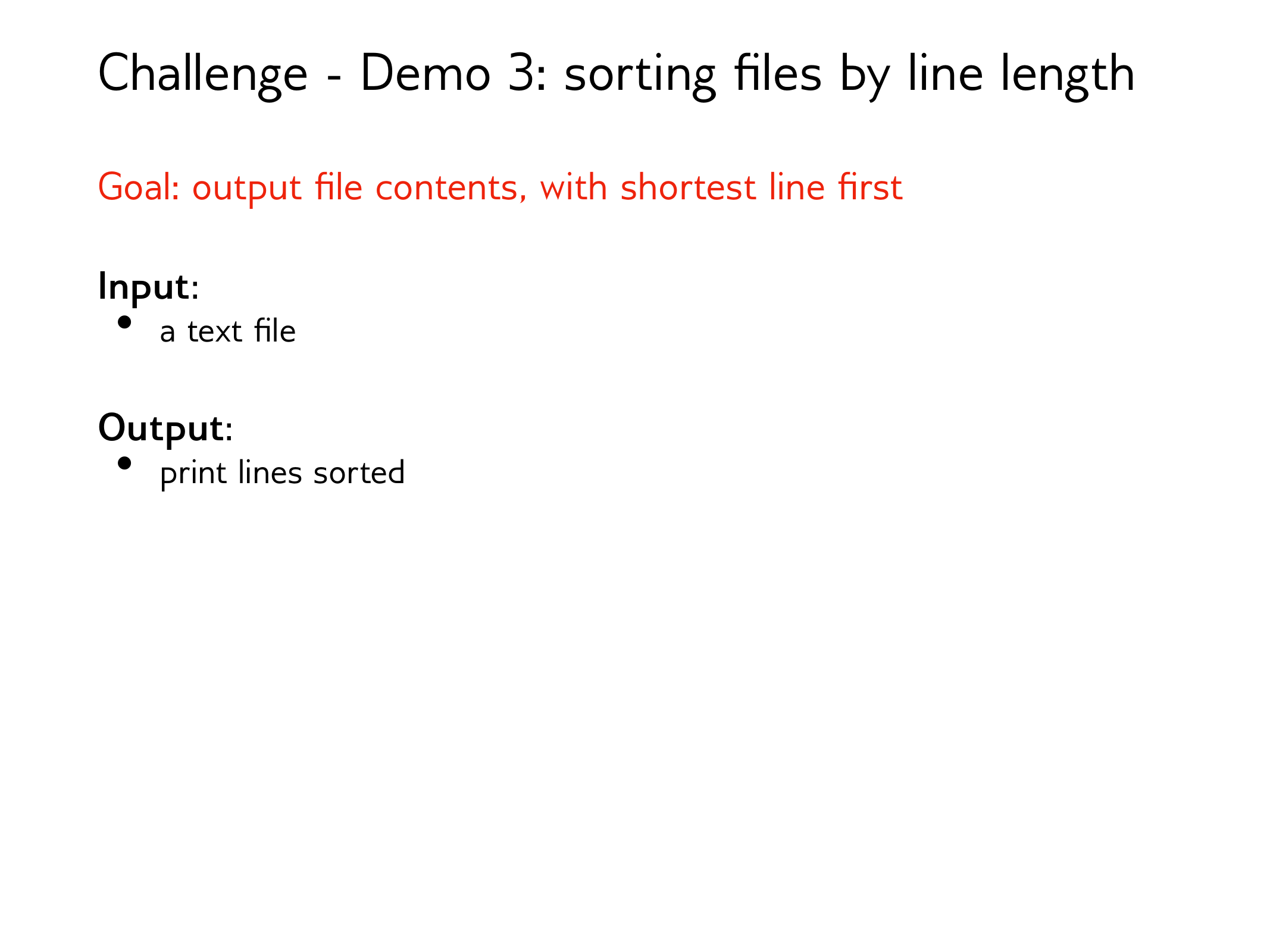

# Challenge - Demo 3: sorting files by line length
Goal: output file contents, with shortest line first
Input:
a text file
Output:
print lines sorted